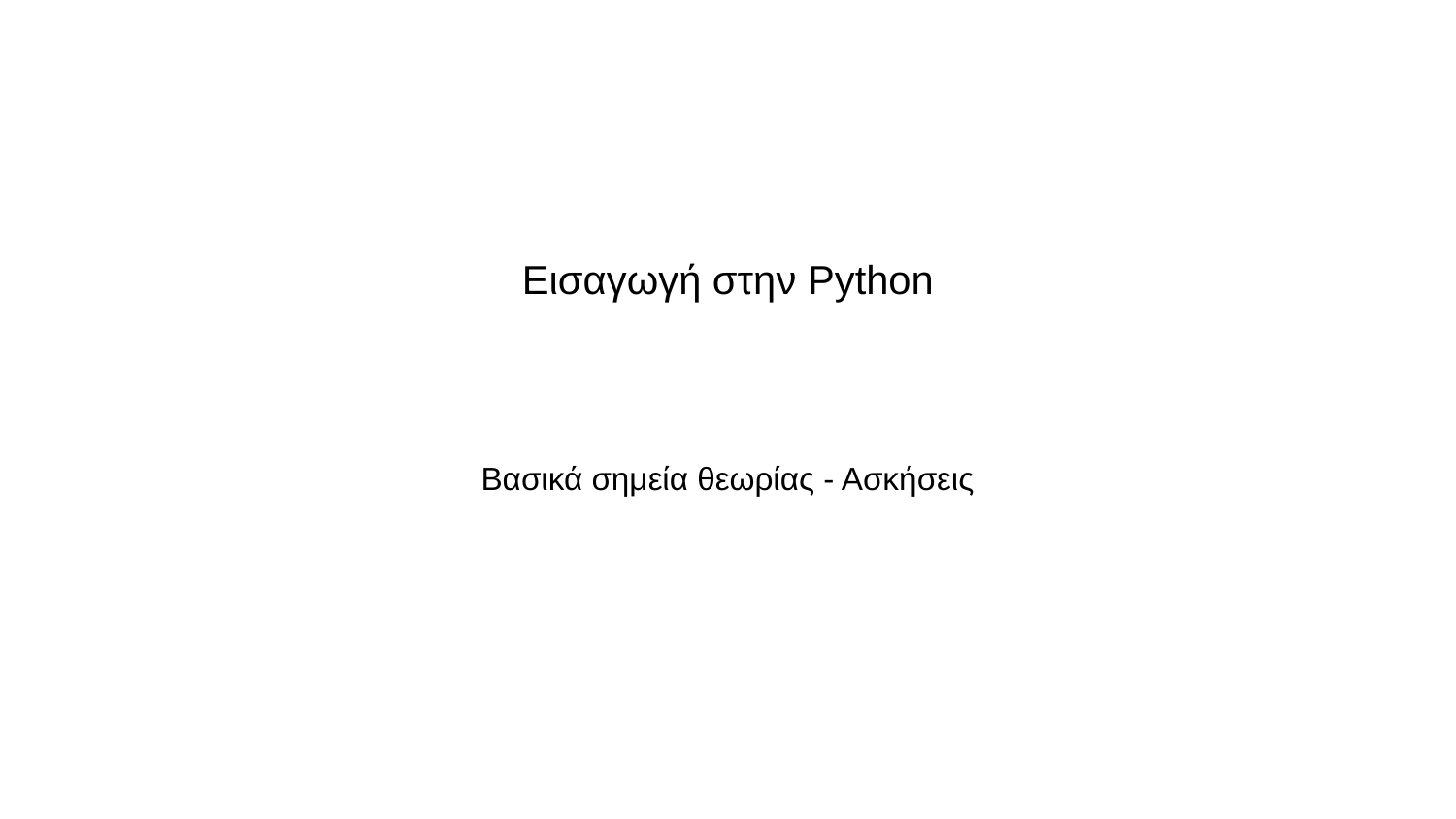

# Εισαγωγή στην Python
Βασικά σημεία θεωρίας - Ασκήσεις